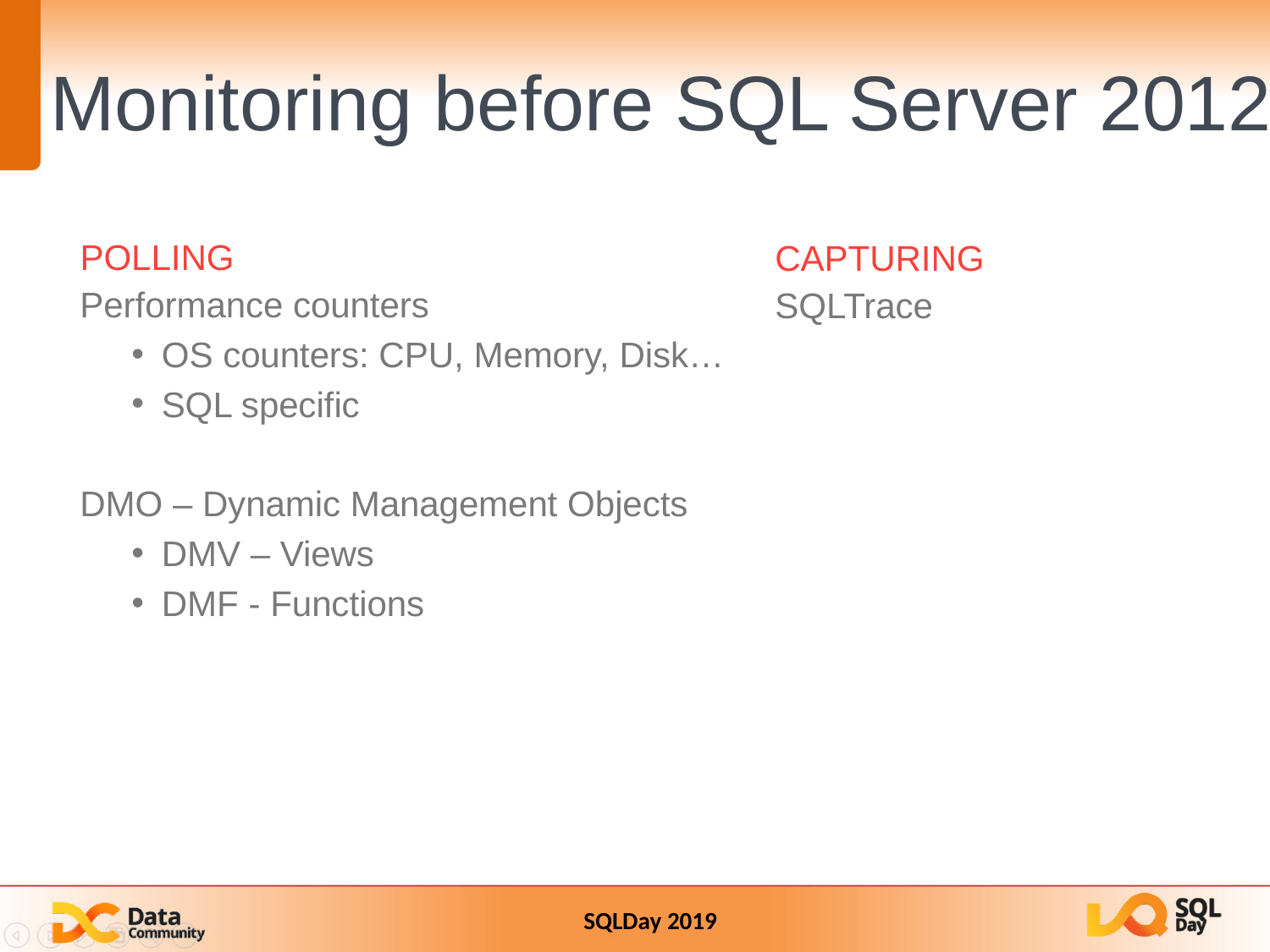

Monitoring before SQL Server 2012
POLLING
CAPTURING
Performance counters
OS counters: CPU, Memory, Disk…
SQL specific

DMO – Dynamic Management Objects
DMV – Views
DMF - Functions

SQLTrace